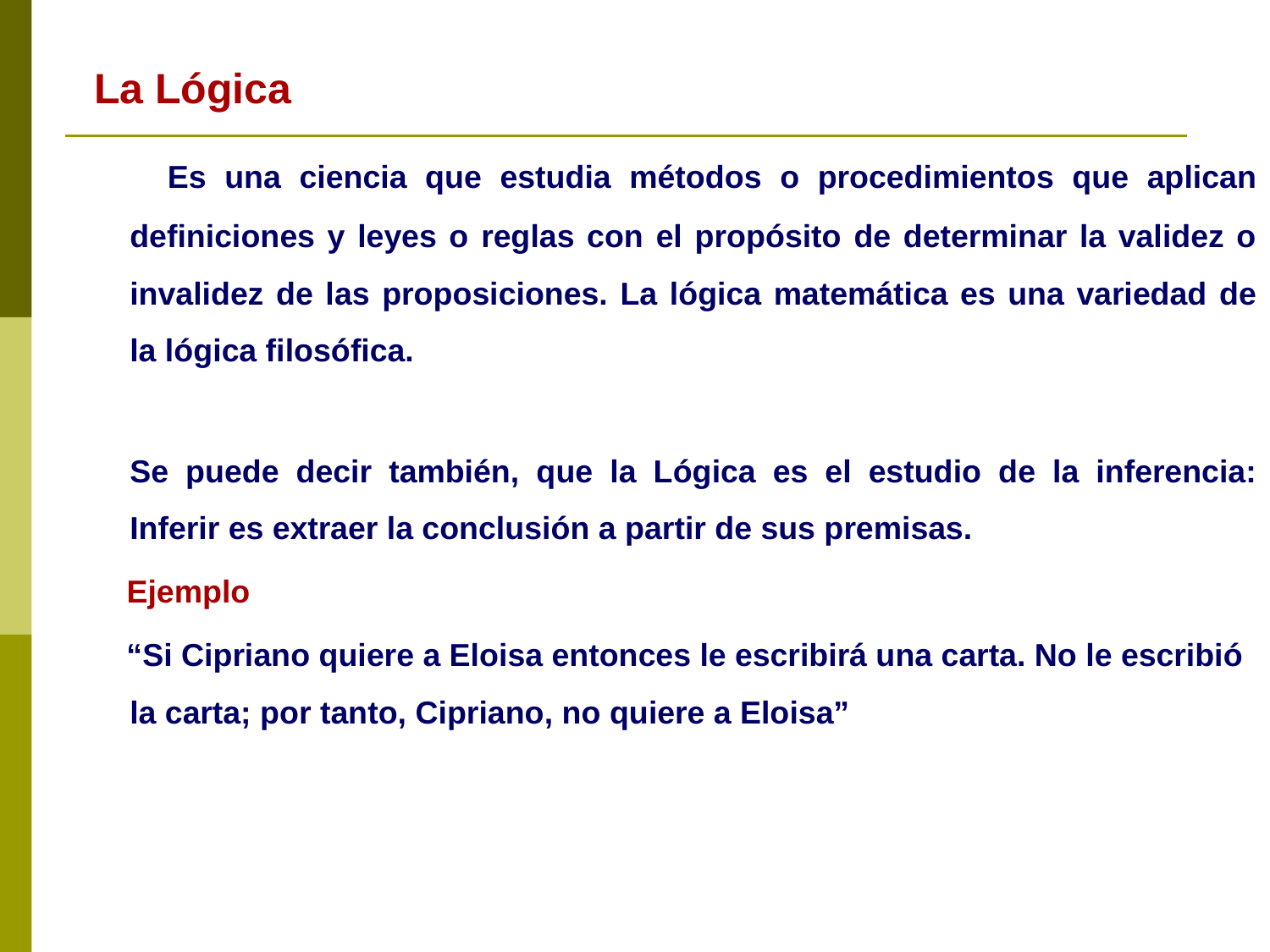

La Lógica
    Es una ciencia que estudia métodos o procedimientos que aplican definiciones y leyes o reglas con el propósito de determinar la validez o invalidez de las proposiciones. La lógica matemática es una variedad de la lógica filosófica.
Se puede decir también, que la Lógica es el estudio de la inferencia: Inferir es extraer la conclusión a partir de sus premisas.
     Ejemplo
     “Si Cipriano quiere a Eloisa entonces le escribirá una carta. No le escribió la carta; por tanto, Cipriano, no quiere a Eloisa”